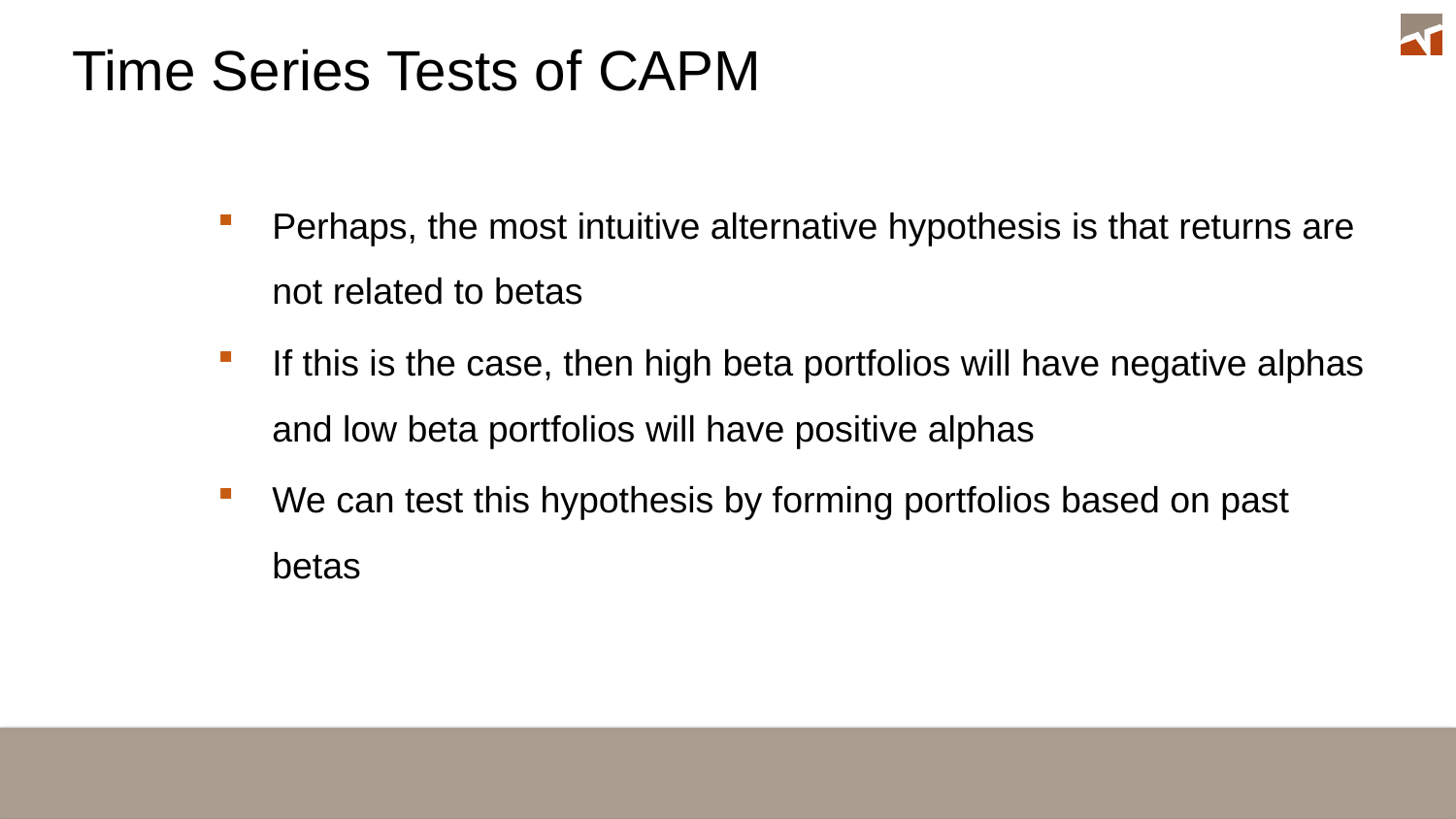

Time Series Tests of CAPM

Perhaps, the most intuitive alternative hypothesis is that returns are not related to betas
If this is the case, then high beta portfolios will have negative alphas and low beta portfolios will have positive alphas
We can test this hypothesis by forming portfolios based on past betas